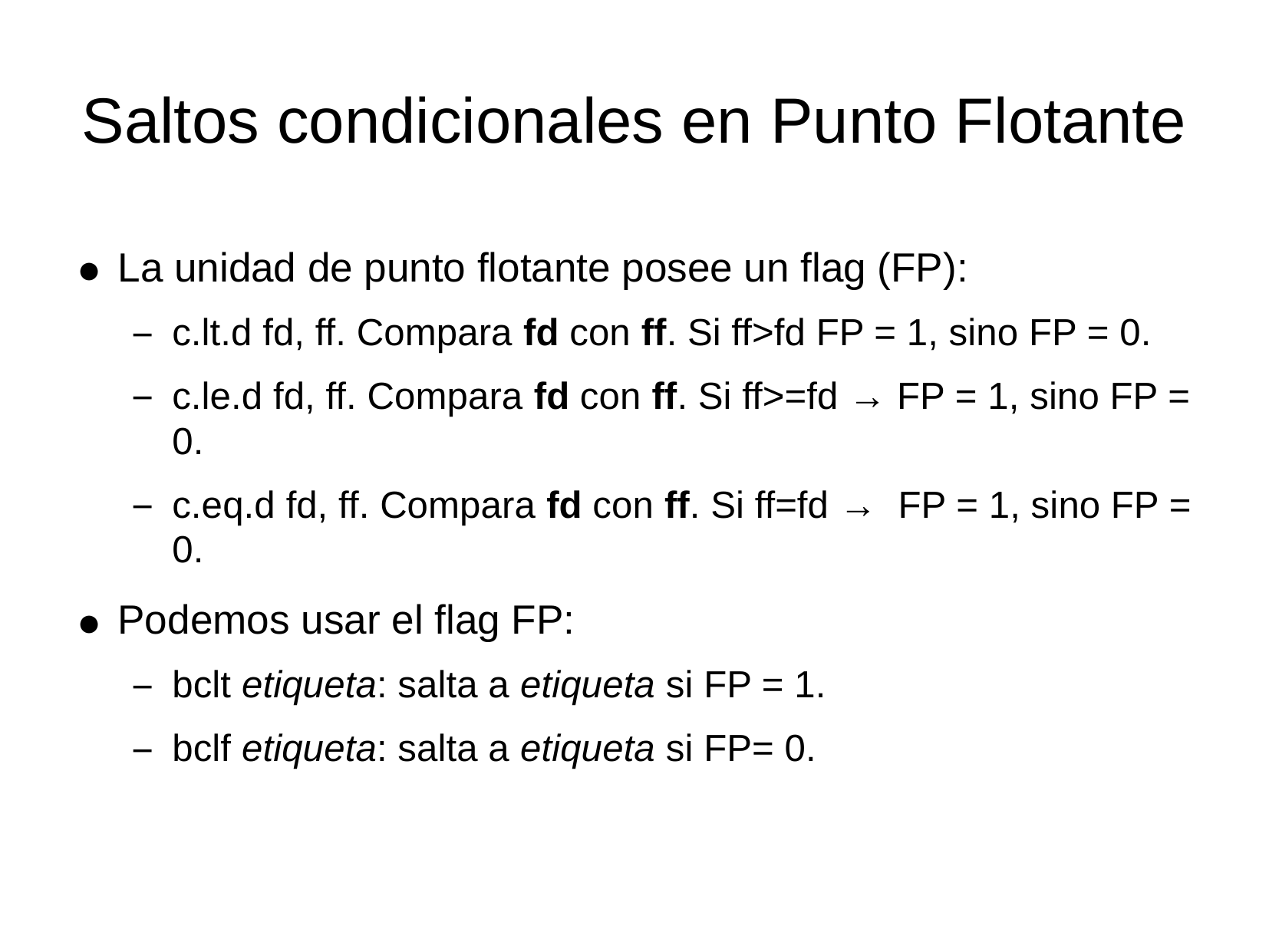

Saltos condicionales en Punto Flotante
La unidad de punto flotante posee un flag (FP):
c.lt.d fd, ff. Compara fd con ff. Si ff>fd FP = 1, sino FP = 0.
c.le.d fd, ff. Compara fd con ff. Si ff>=fd → FP = 1, sino FP = 0.
c.eq.d fd, ff. Compara fd con ff. Si ff=fd →  FP = 1, sino FP = 0.
Podemos usar el flag FP:
bclt etiqueta: salta a etiqueta si FP = 1.
bclf etiqueta: salta a etiqueta si FP= 0.